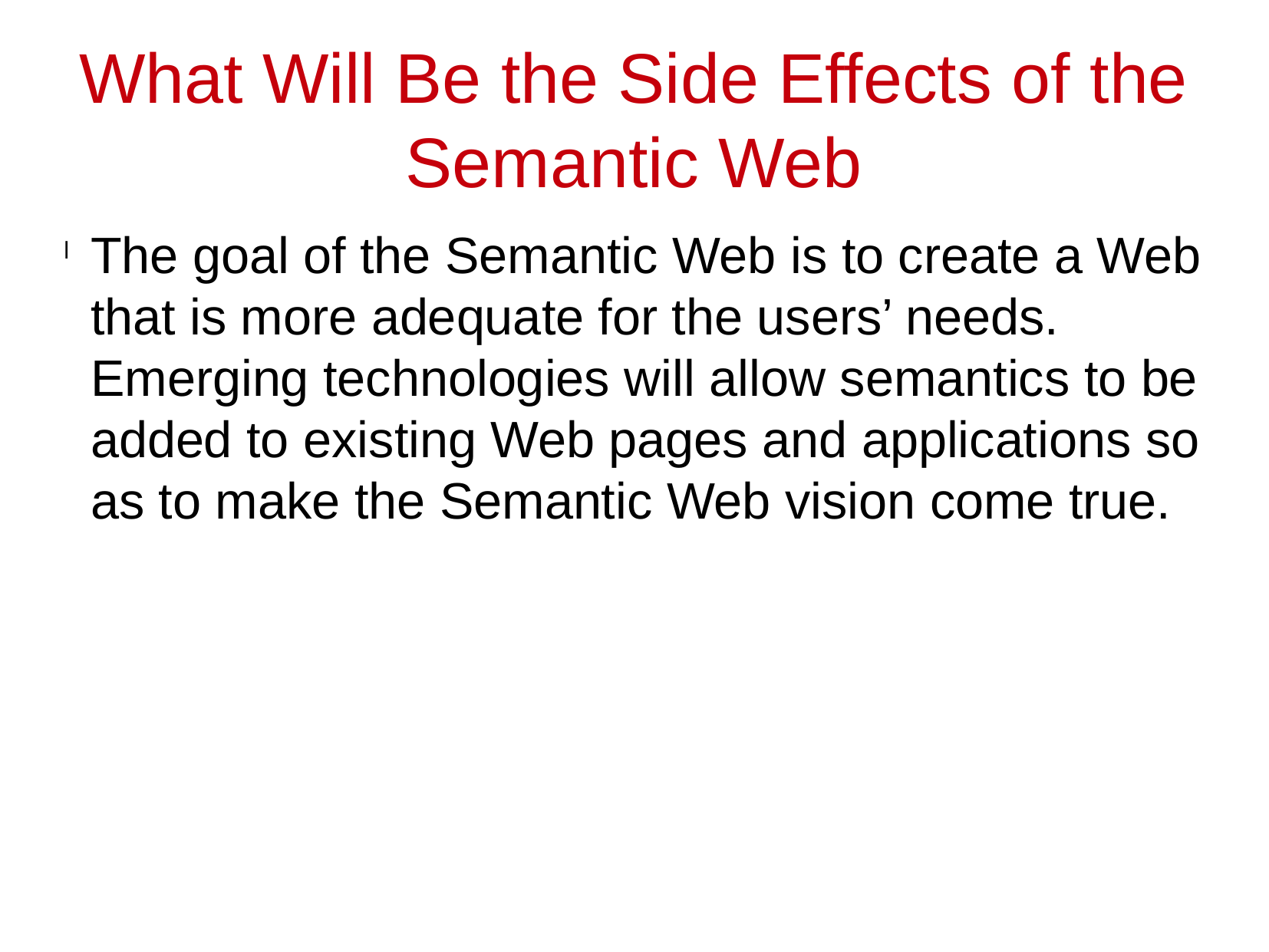

What Will Be the Side Effects of the Semantic Web
The goal of the Semantic Web is to create a Web that is more adequate for the users’ needs. Emerging technologies will allow semantics to be added to existing Web pages and applications so as to make the Semantic Web vision come true.